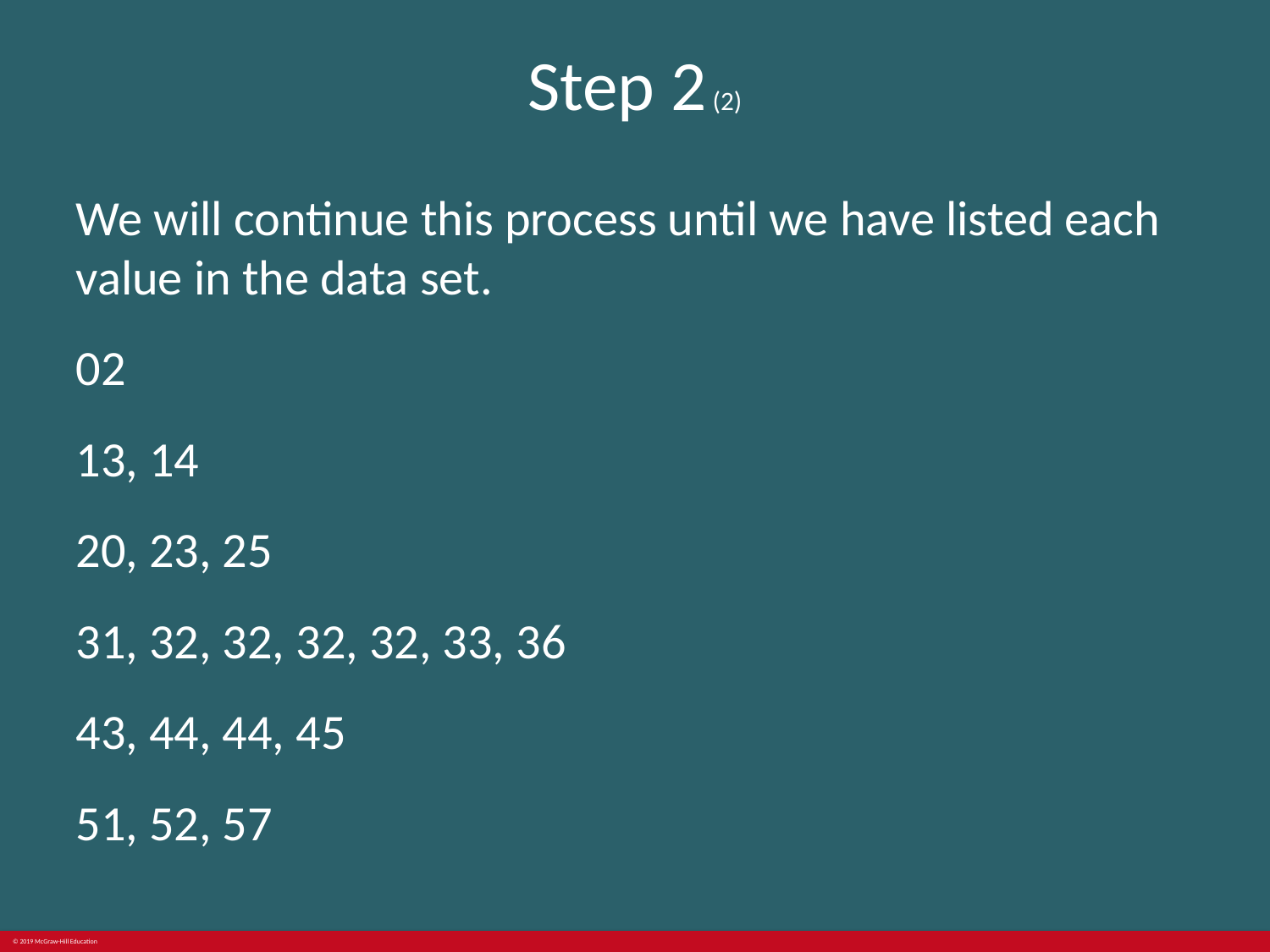

# Step 2 (2)
We will continue this process until we have listed each value in the data set.
02
13, 14
20, 23, 25
31, 32, 32, 32, 32, 33, 36
43, 44, 44, 45
51, 52, 57